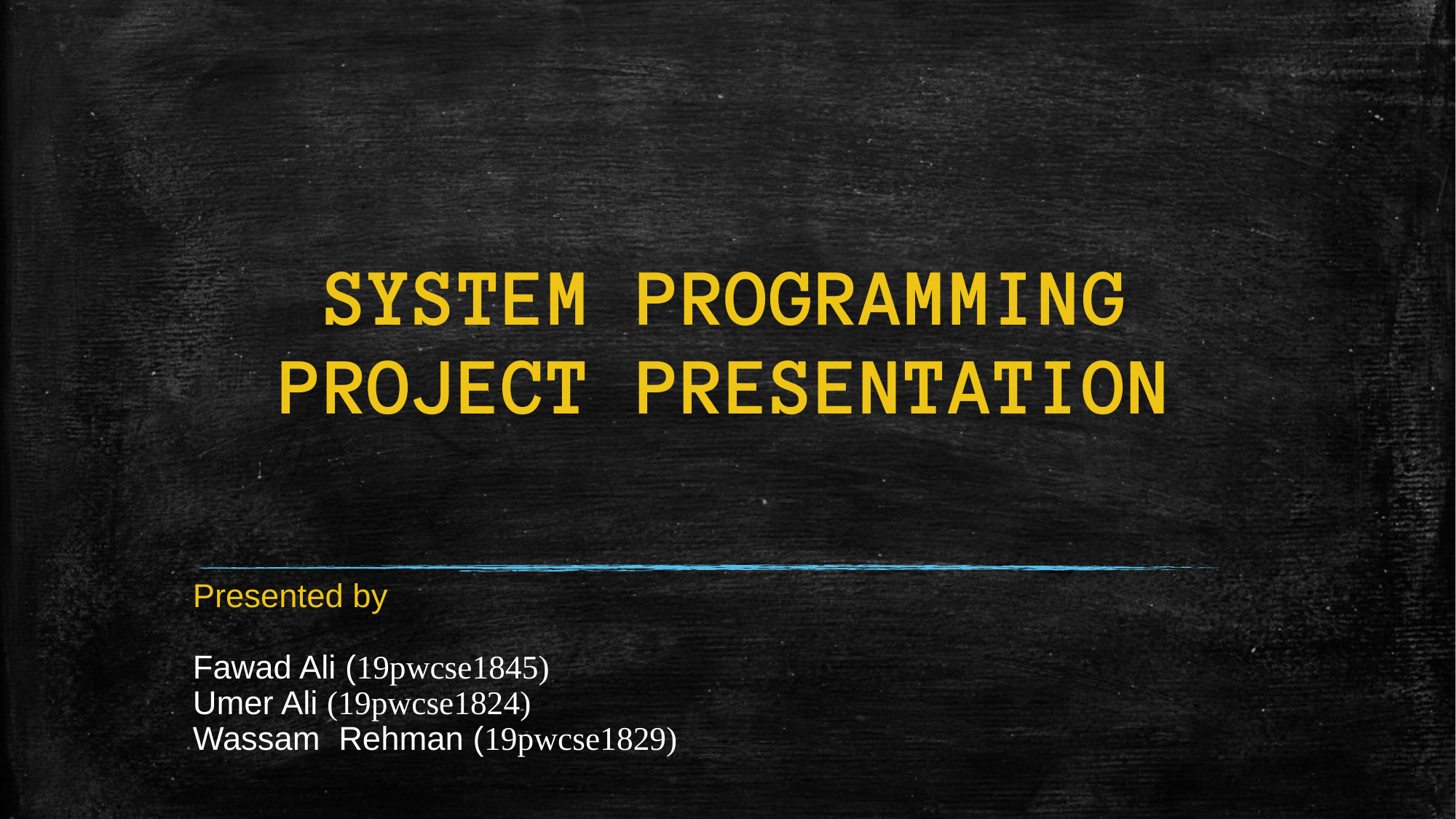

# SYSTEM PROGRAMMING PROJECT PRESENTATION
Presented by

Fawad Ali (19pwcse1845)
Umer Ali (19pwcse1824)
Wassam  Rehman (19pwcse1829)